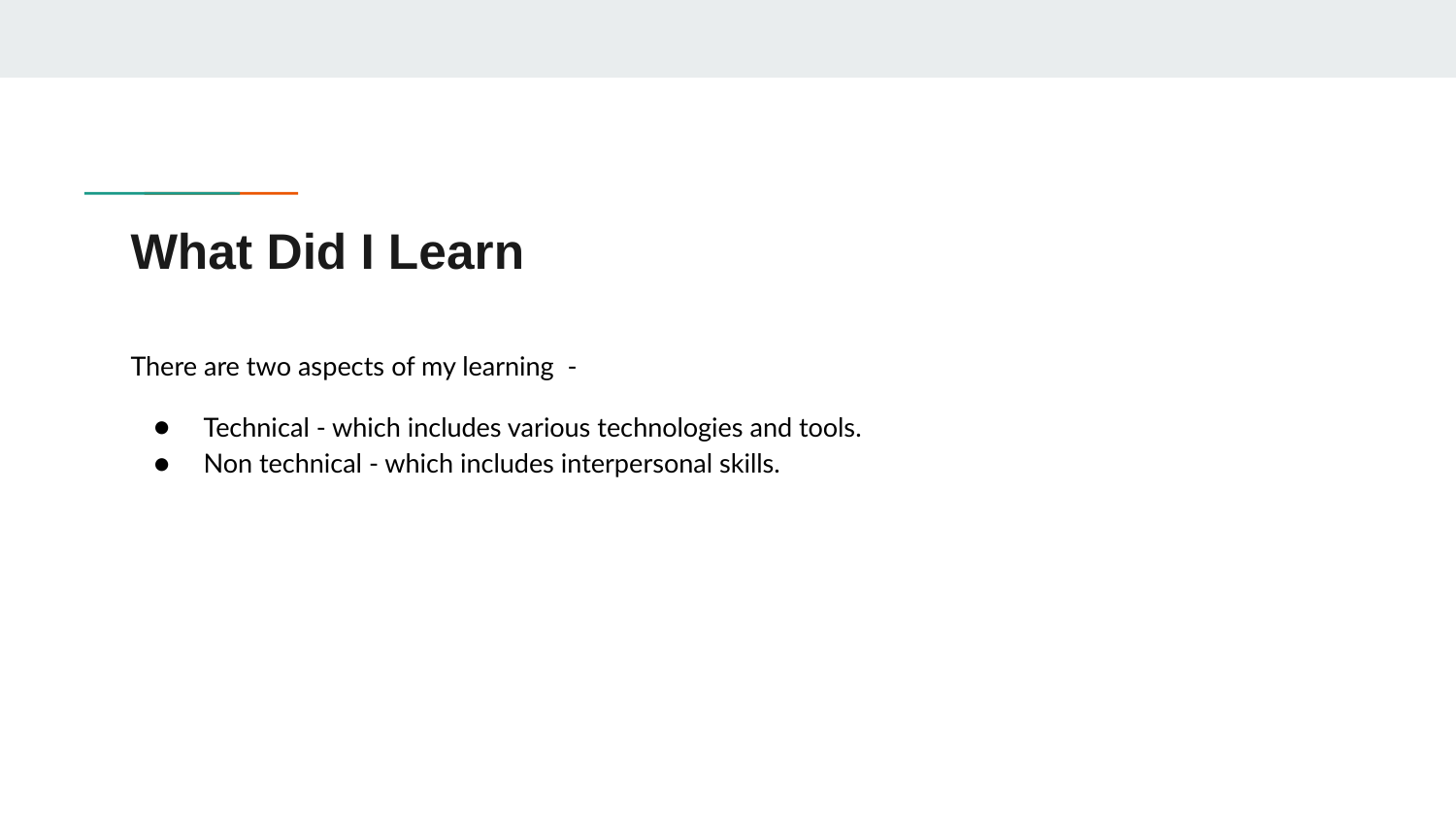

# What Did I Learn
There are two aspects of my learning  -
Technical - which includes various technologies and tools.
Non technical - which includes interpersonal skills.